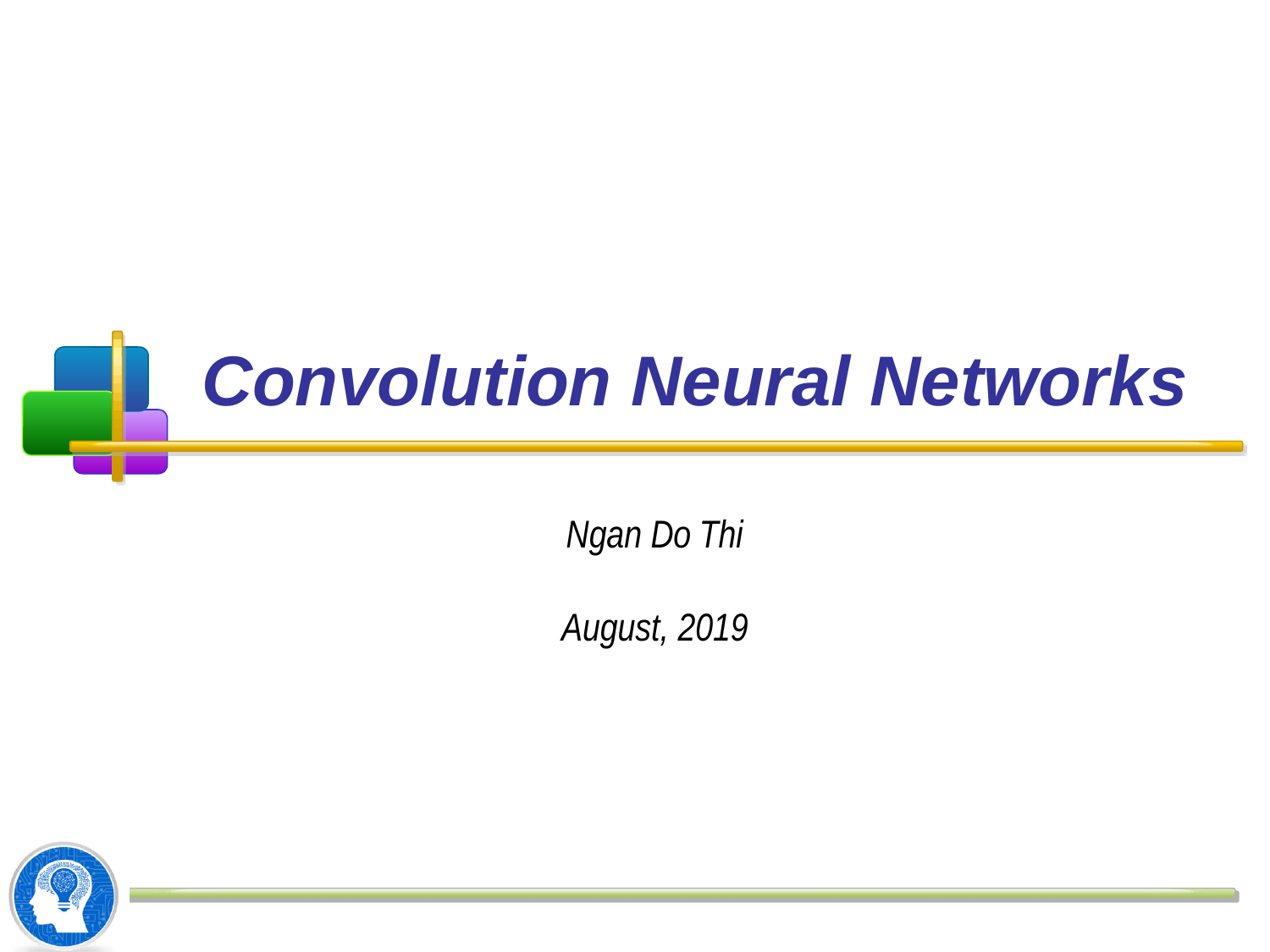

# Convolution Neural Networks
Ngan Do Thi

August, 2019